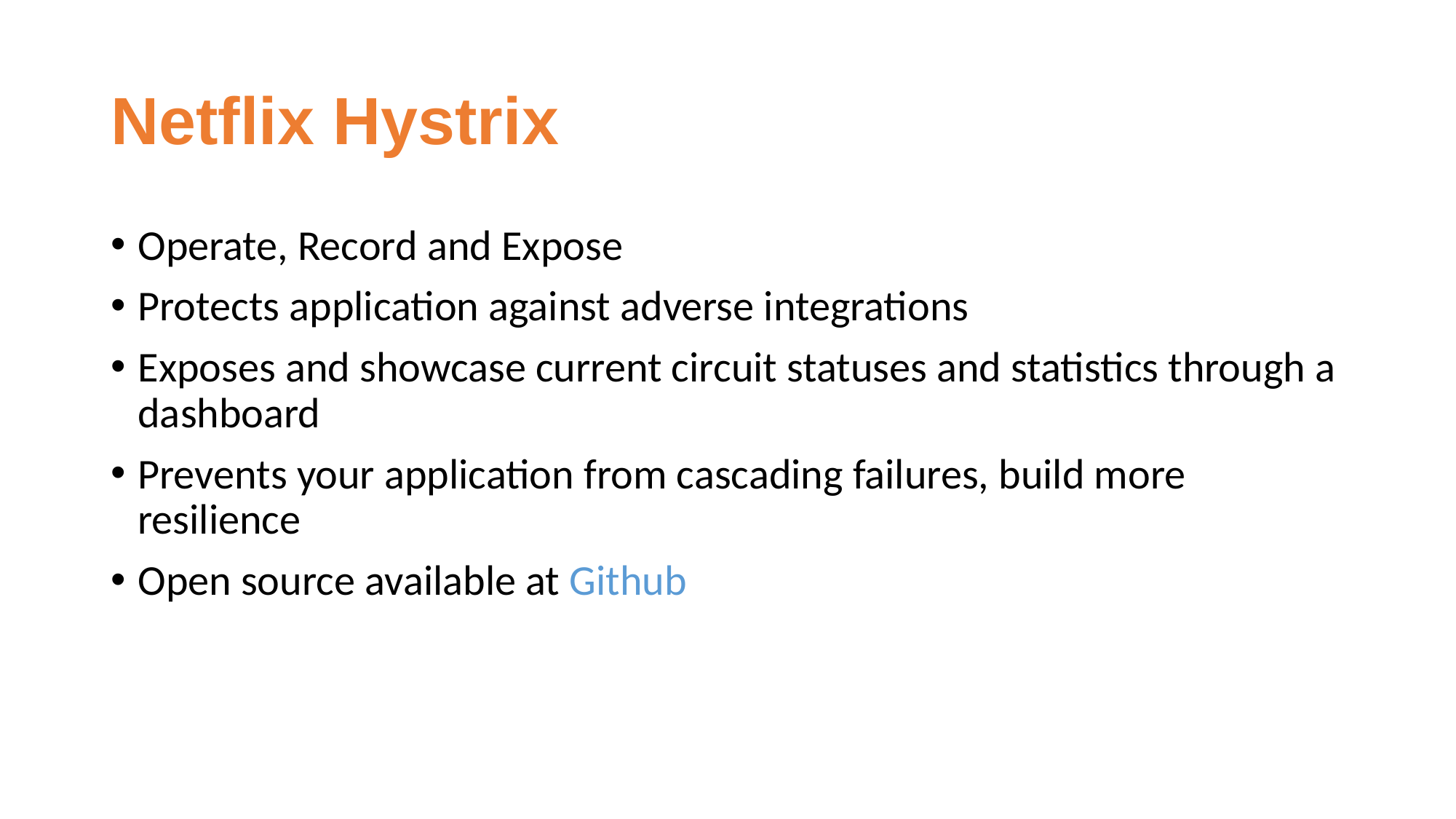

Netflix Hystrix
Operate, Record and Expose
Protects application against adverse integrations
Exposes and showcase current circuit statuses and statistics through a dashboard
Prevents your application from cascading failures, build more resilience
Open source available at Github